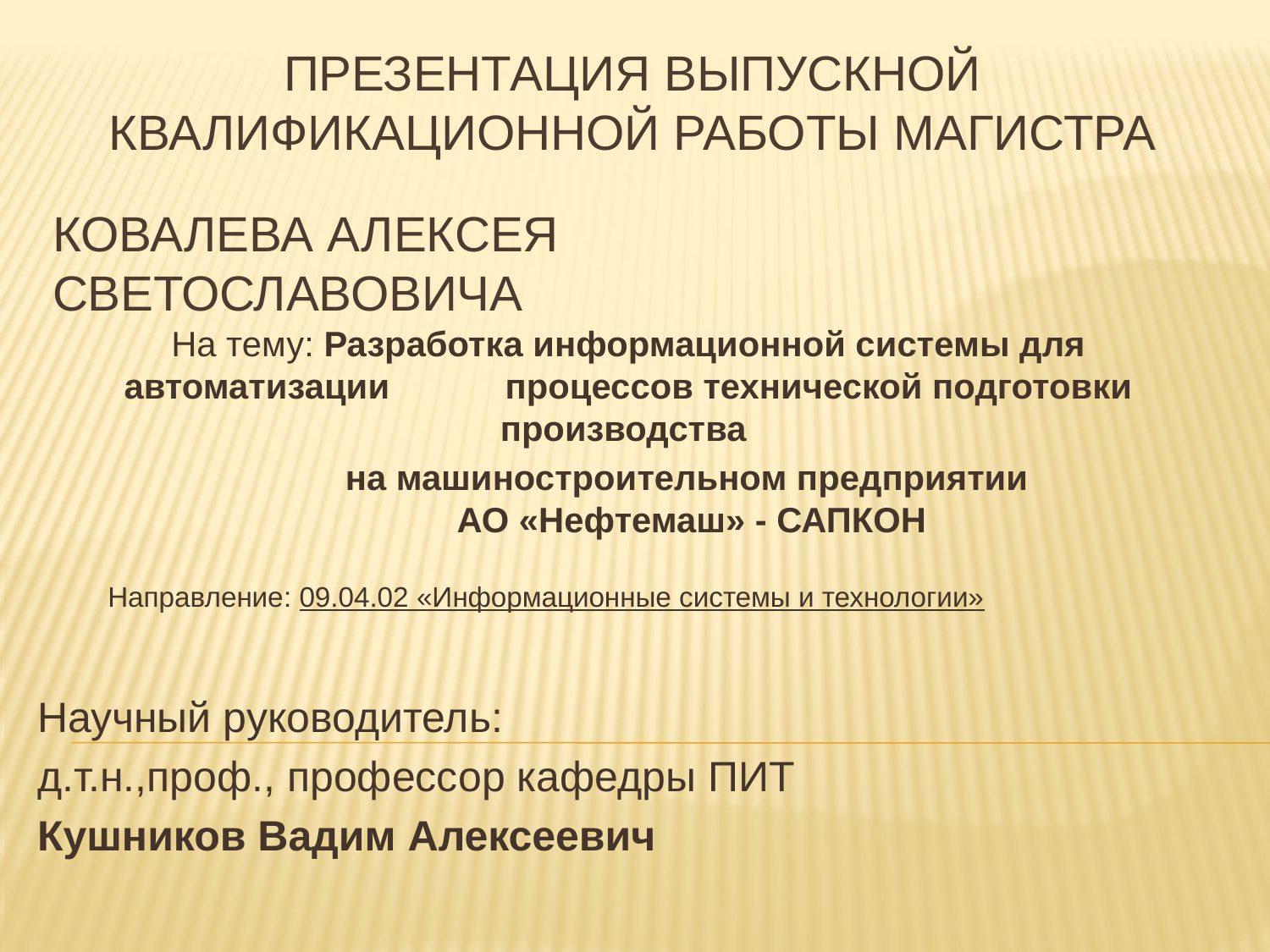

Презентация выпускной квалификационной работы магистра
# Ковалева Алексея Светославовича
На тему: Разработка информационной системы для автоматизации  	процессов технической подготовки производства
	на машиностроительном предприятии
	АО «Нефтемаш» - САПКОН
Направление: 09.04.02 «Информационные системы и технологии»
Научный руководитель:
д.т.н.,проф., профессор кафедры ПИТ
Кушников Вадим Алексеевич